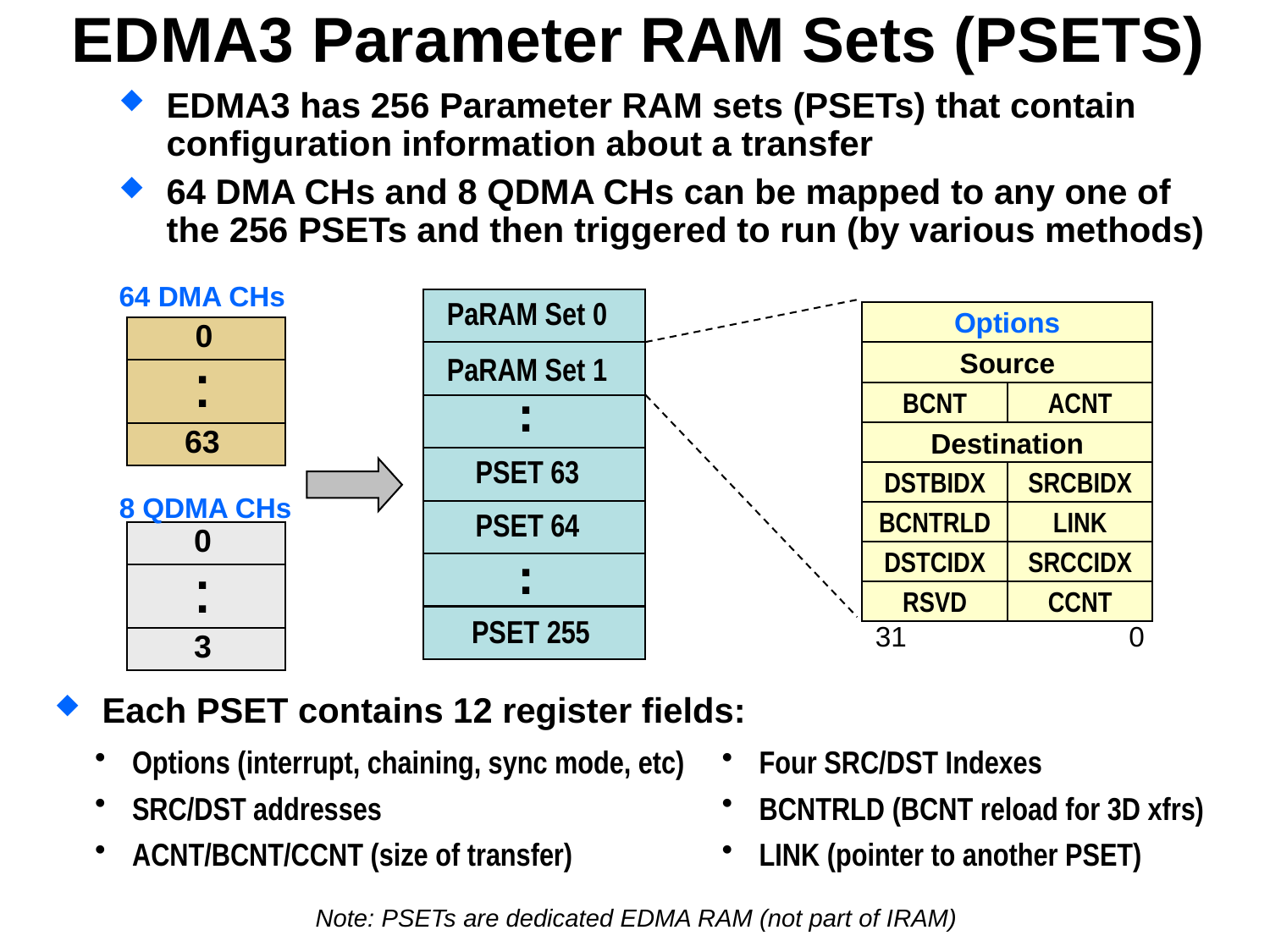

#
EDMA3 Parameter RAM Sets (PSETS)
EDMA3 has 256 Parameter RAM sets (PSETs) that contain
configuration information about a transfer
64 DMA CHs and 8 QDMA CHs can be mapped to any one of
the 256 PSETs and then triggered to run (by various methods)
64 DMA CHs

PaRAM Set 0

Options
Source

BCNT
ACNT
Destination
DSTBIDX
SRCBIDX
BCNTRLD
LINK
DSTCIDX
SRCCIDX
RSVD
CCNT
31			   0

0

PaRAM Set 1
.
.

.
.

63

PSET 63

8 QDMA CHs

PSET 64

0

.
.
.
.

PSET 255

3
Each PSET contains 12 register fields:
 Options (interrupt, chaining, sync mode, etc)
 SRC/DST addresses
 ACNT/BCNT/CCNT (size of transfer)
 Four SRC/DST Indexes
 BCNTRLD (BCNT reload for 3D xfrs)
 LINK (pointer to another PSET)

Note: PSETs are dedicated EDMA RAM (not part of IRAM)